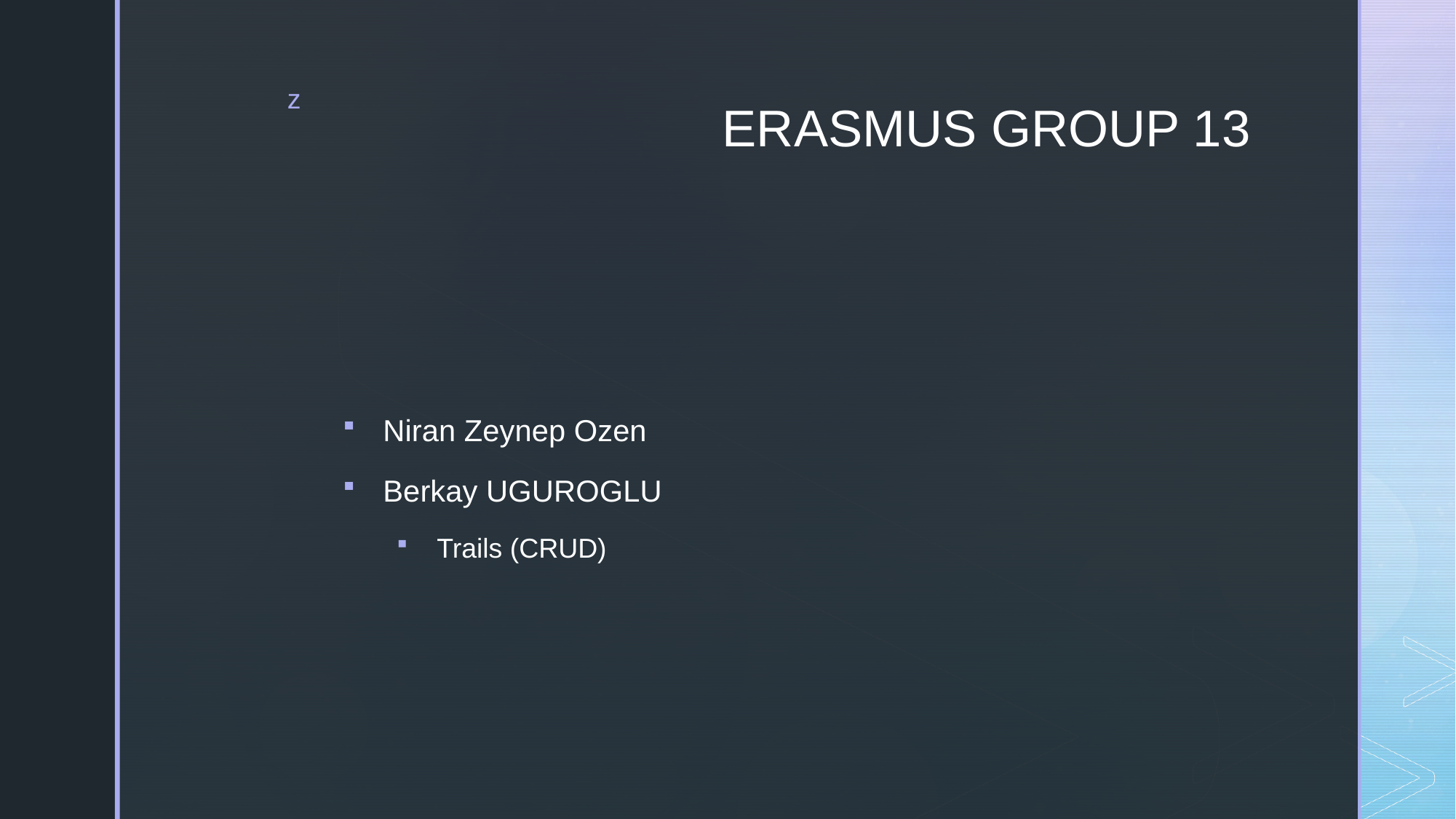

# ERASMUS GROUP 13
Niran Zeynep Ozen
Berkay UGUROGLU
Trails (CRUD)